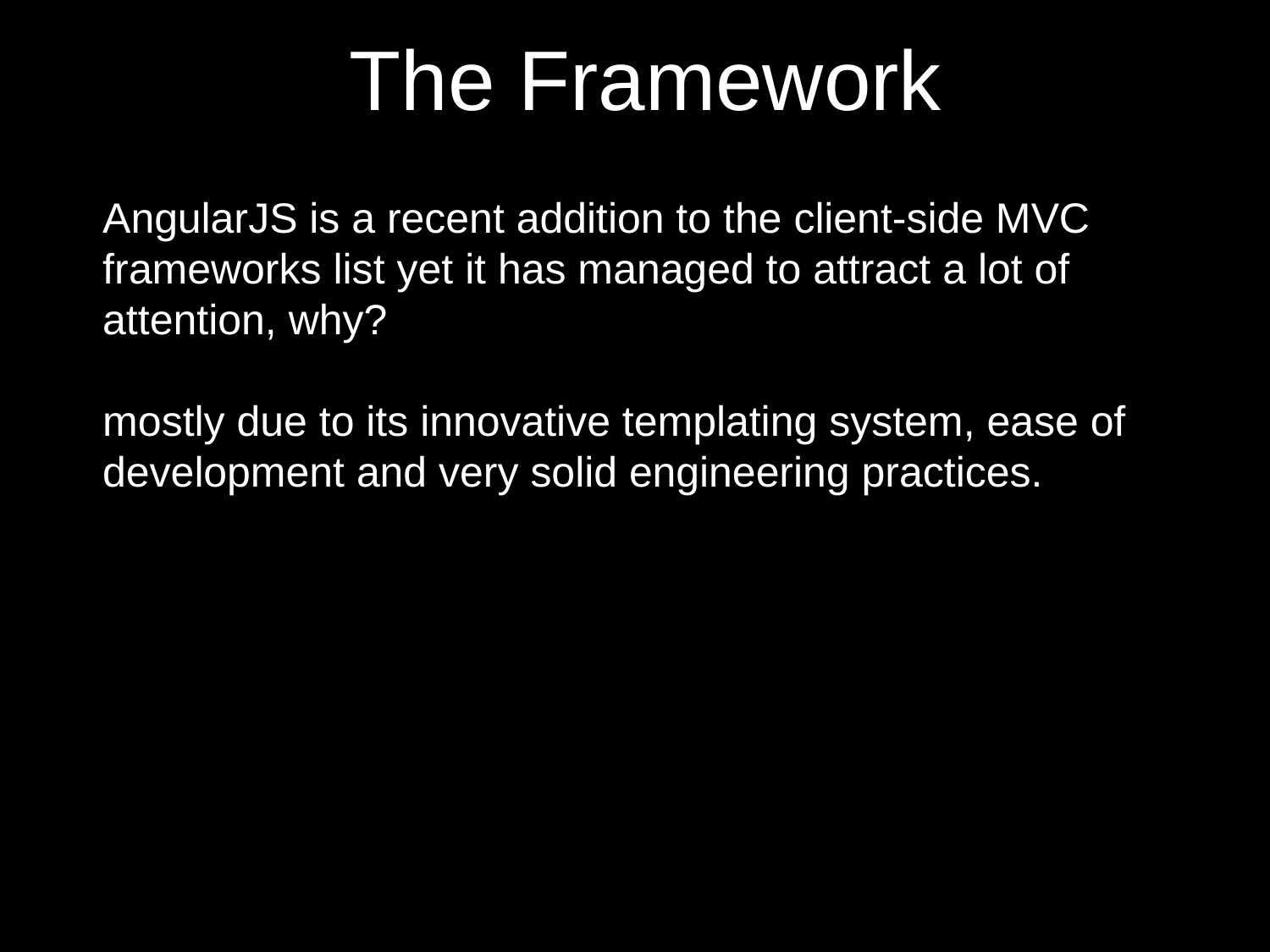

The Framework
AngularJS is a recent addition to the client-side MVC frameworks list yet it has managed to attract a lot of attention, why?

mostly due to its innovative templating system, ease of development and very solid engineering practices.